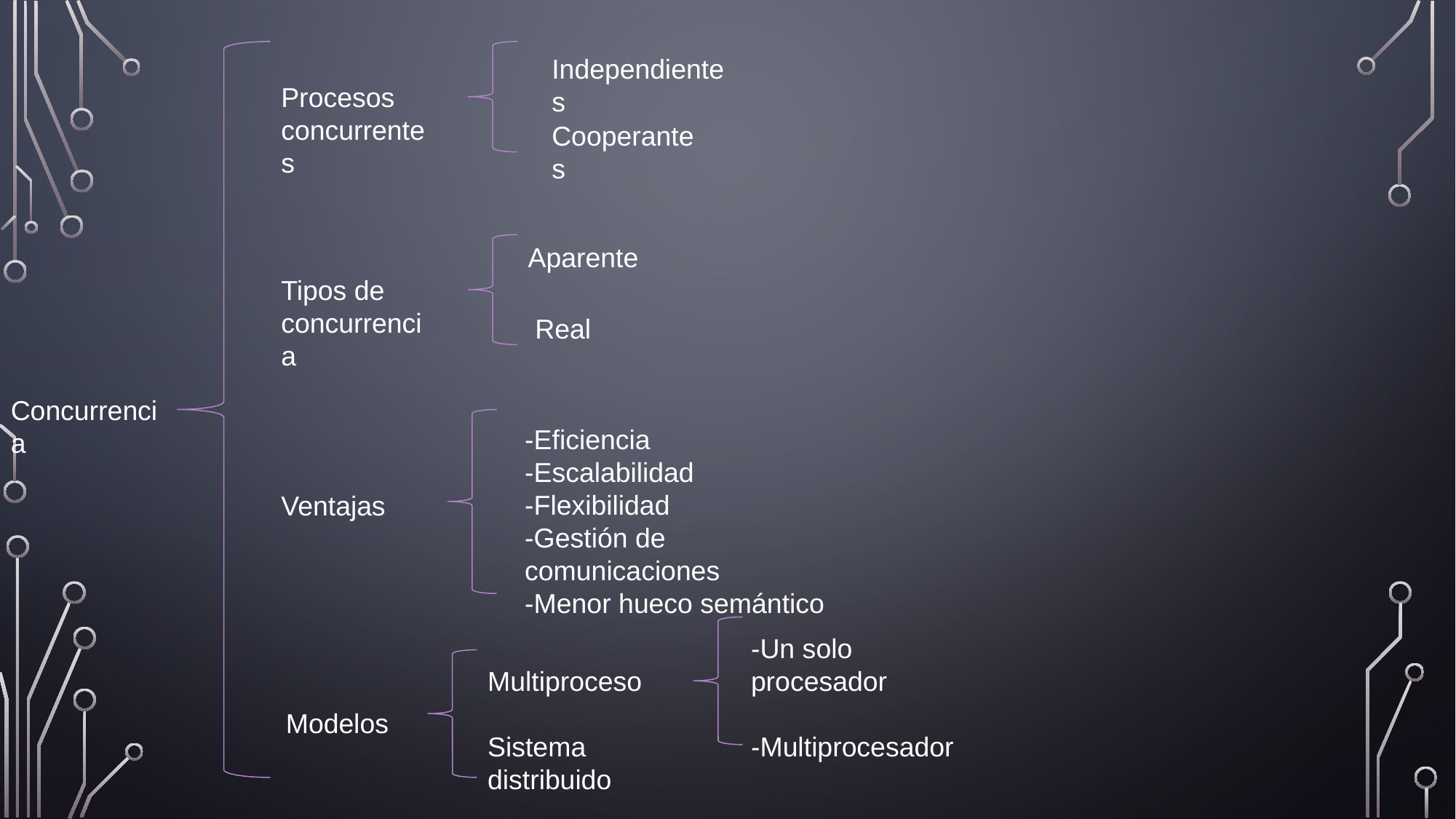

Independientes
Procesos concurrentes
Cooperantes

Aparente
Tipos de concurrencia
Real
Concurrencia

-Eficiencia
-Escalabilidad
-Flexibilidad
-Gestión de comunicaciones
-Menor hueco semántico
Ventajas

-Un solo procesador

-Multiprocesador

Multiproceso

Sistema distribuido
Modelos